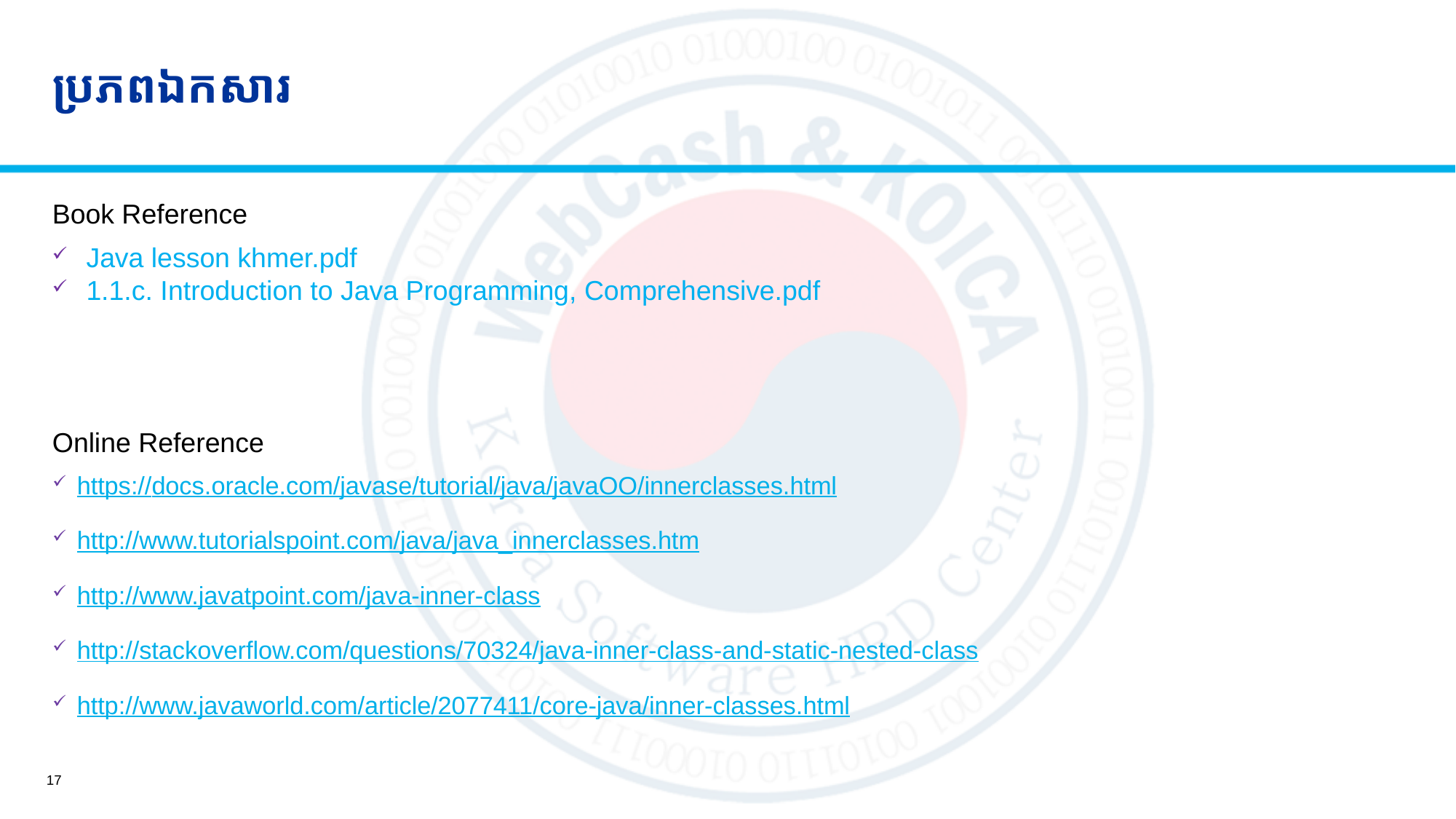

# ប្រភពឯកសារ
Book Reference
Java lesson khmer.pdf
1.1.c. Introduction to Java Programming, Comprehensive.pdf
Online Reference
https://docs.oracle.com/javase/tutorial/java/javaOO/innerclasses.html
http://www.tutorialspoint.com/java/java_innerclasses.htm
http://www.javatpoint.com/java-inner-class
http://stackoverflow.com/questions/70324/java-inner-class-and-static-nested-class
http://www.javaworld.com/article/2077411/core-java/inner-classes.html

17